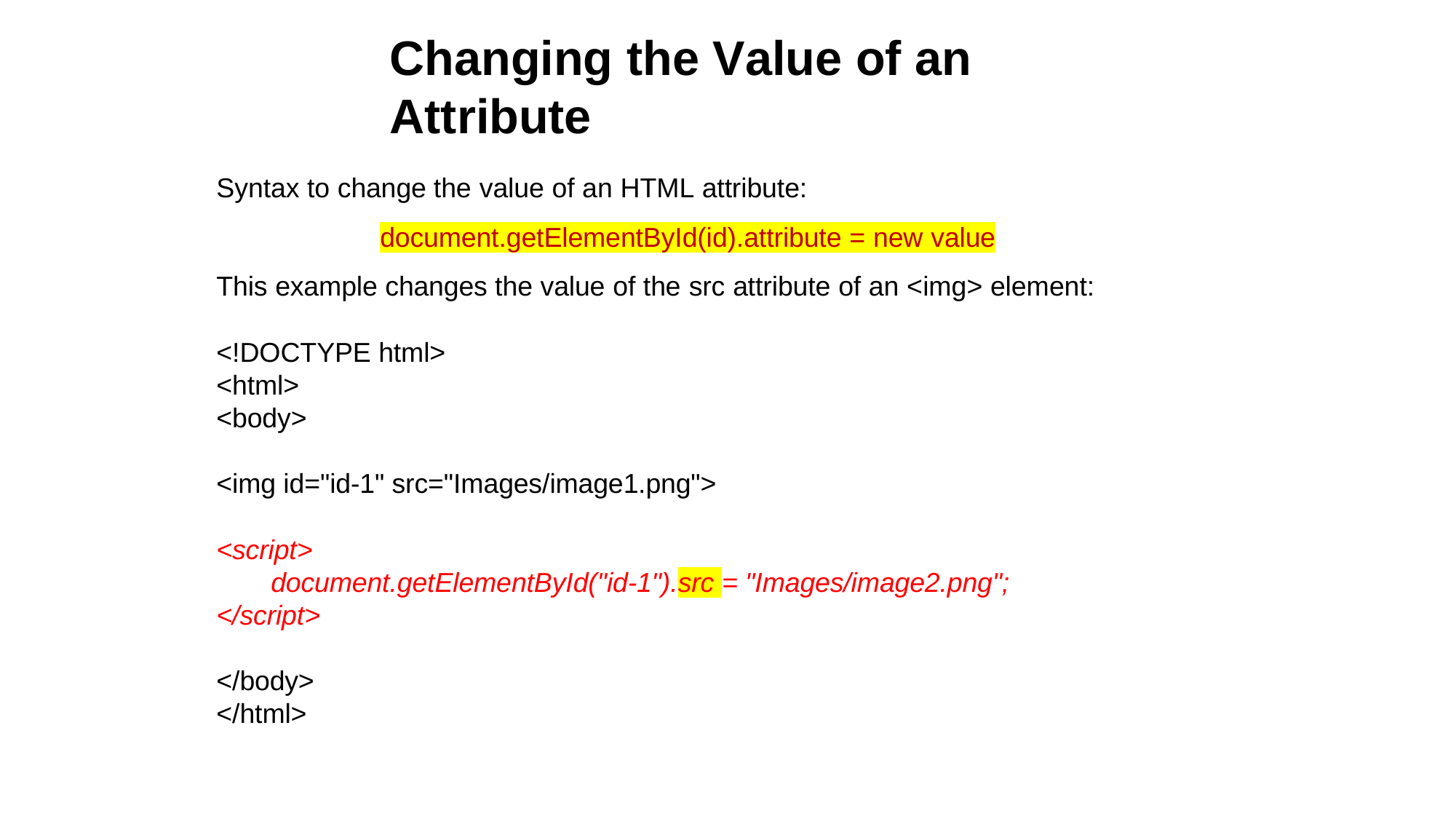

# Changing the Value of an Attribute
Syntax to change the value of an HTML attribute:
document.getElementById(id).attribute = new value
This example changes the value of the src attribute of an <img> element:

<!DOCTYPE html>
<html>
<body>

<img id="id-1" src="Images/image1.png">

<script>
document.getElementById("id-1").src = "Images/image2.png";
</script>

</body>
</html>